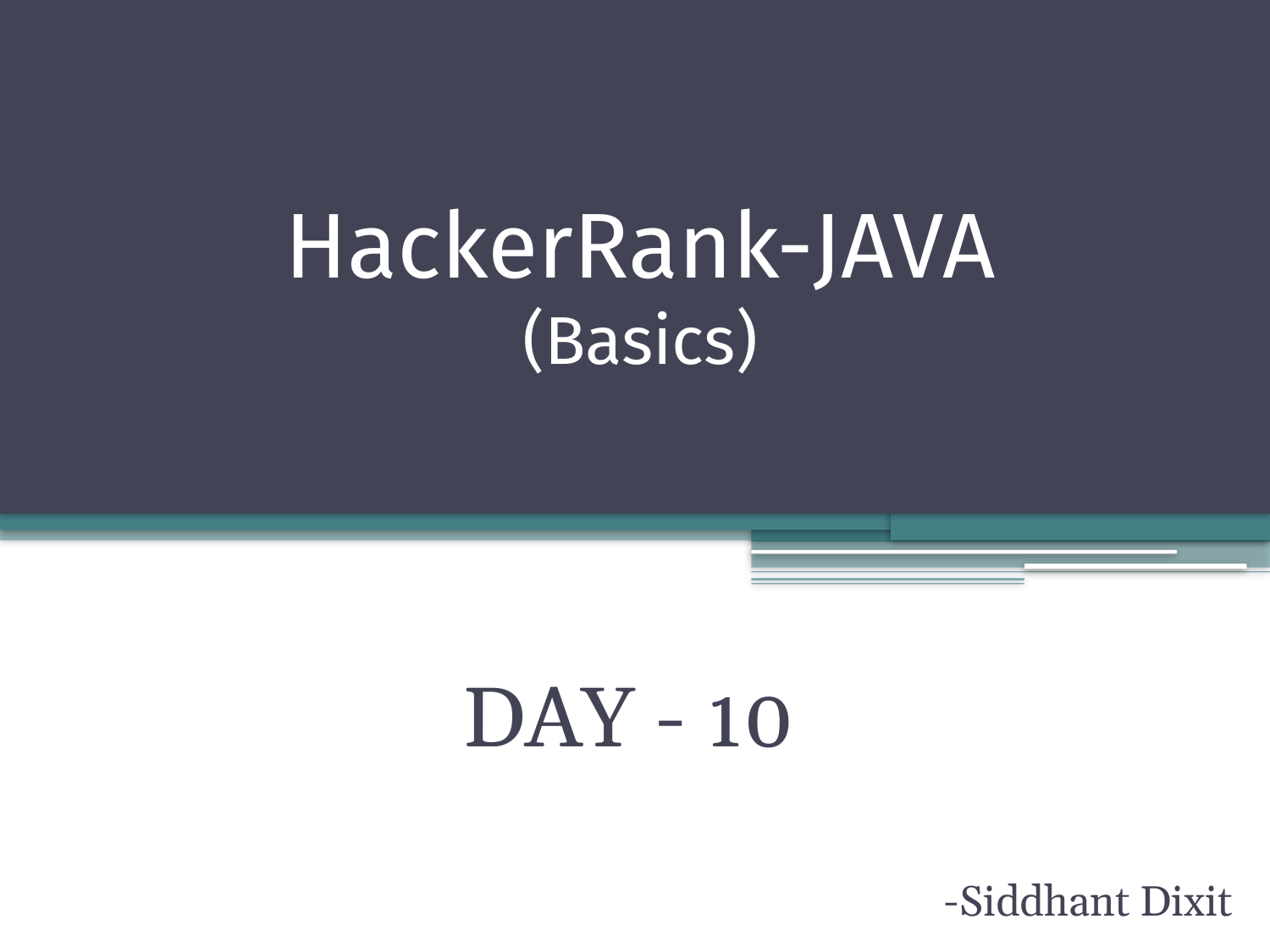

# HackerRank-JAVA (Basics)
DAY - 10
-Siddhant Dixit